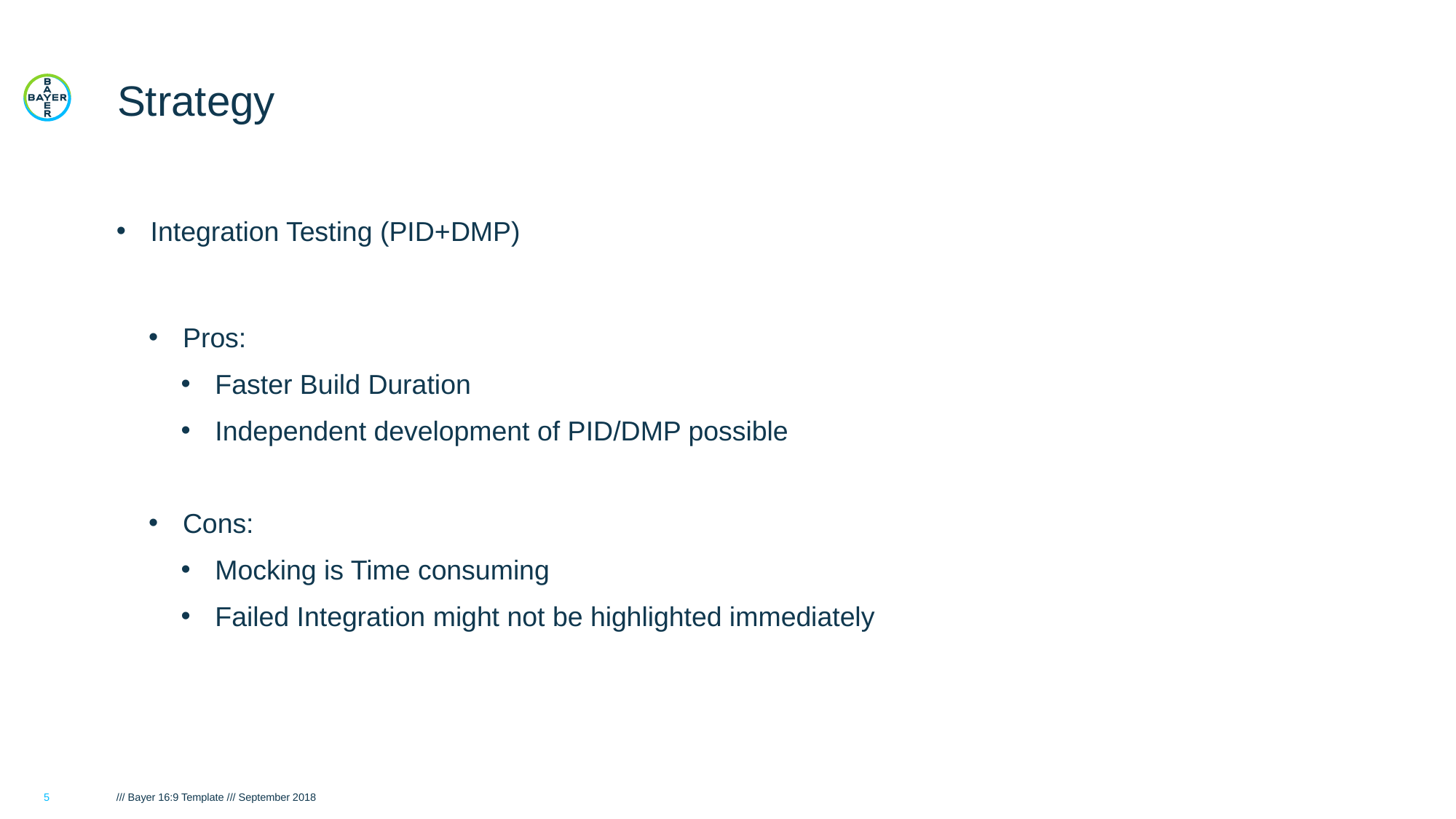

# Strategy

Integration Testing (PID+DMP)

Pros:
Faster Build Duration
Independent development of PID/DMP possible

Cons:
Mocking is Time consuming
Failed Integration might not be highlighted immediately

5
/// Bayer 16:9 Template /// September 2018